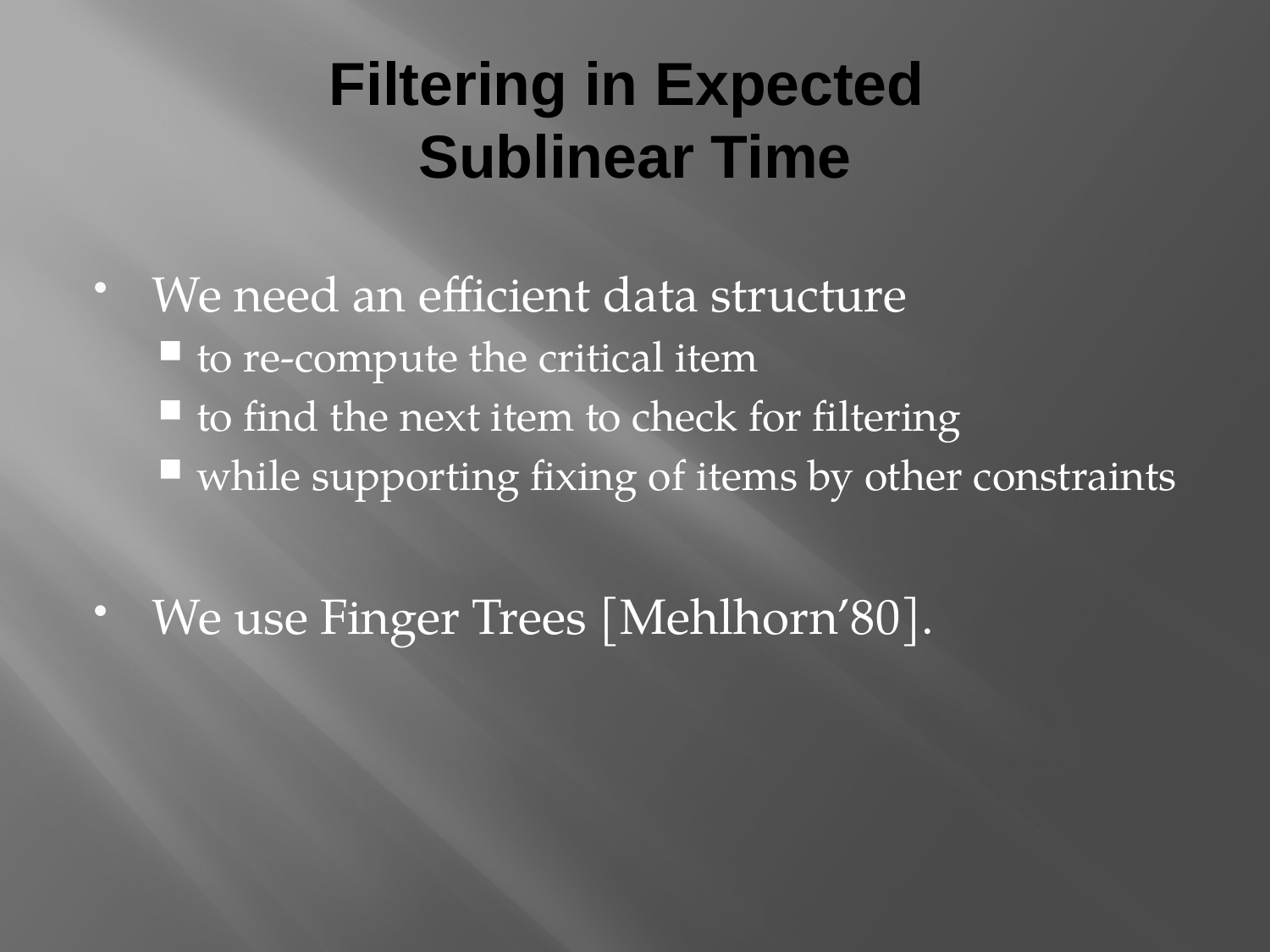

# Filtering in Expected Sublinear Time
We need an efficient data structure
to re-compute the critical item
to find the next item to check for filtering
while supporting fixing of items by other constraints

We use Finger Trees [Mehlhorn’80].